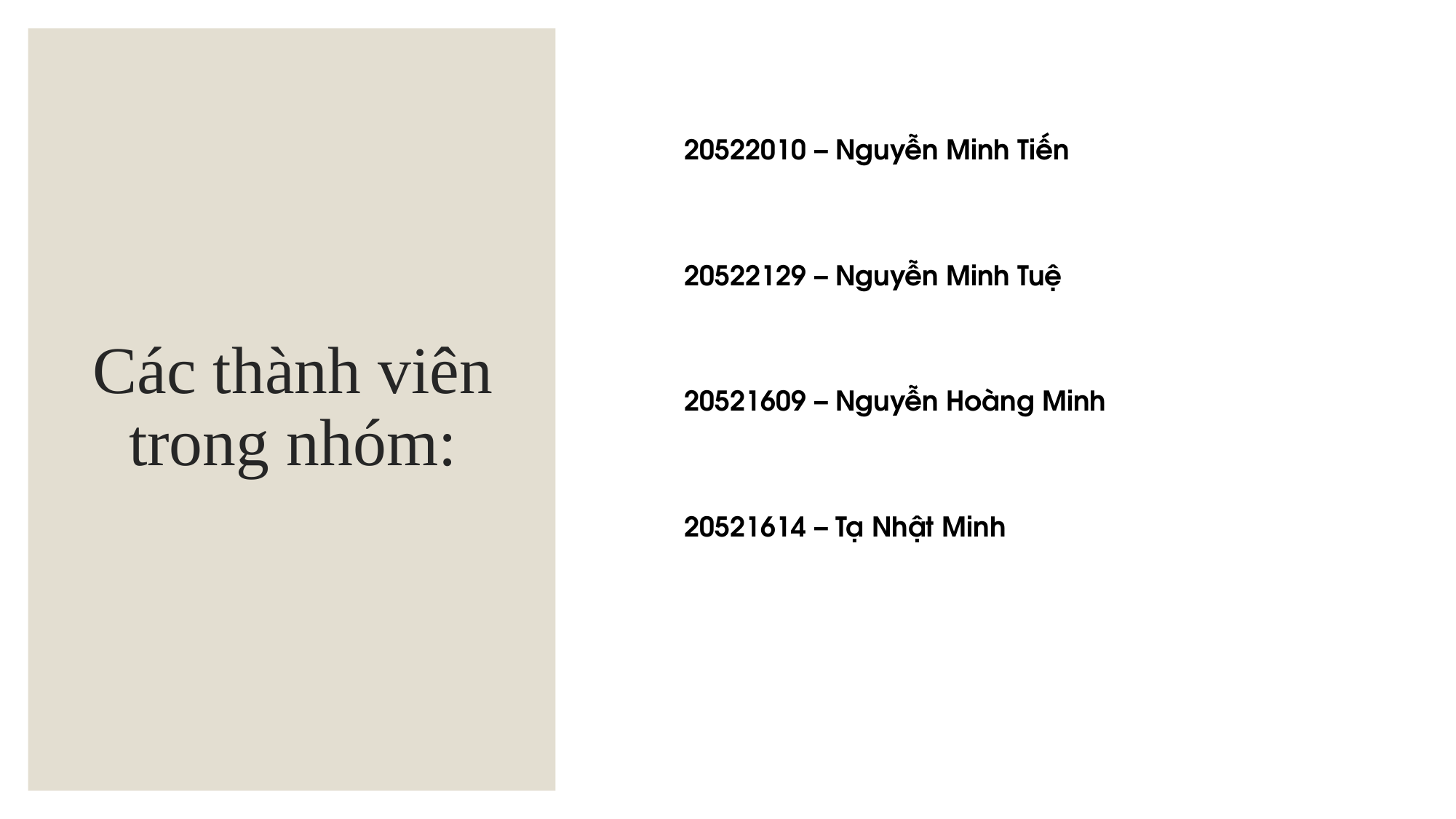

Các thành viên trong nhóm:
20522010 – Nguyễn Minh Tiến

20522129 – Nguyễn Minh Tuệ

20521609 – Nguyễn Hoàng Minh

20521614 – Tạ Nhật Minh